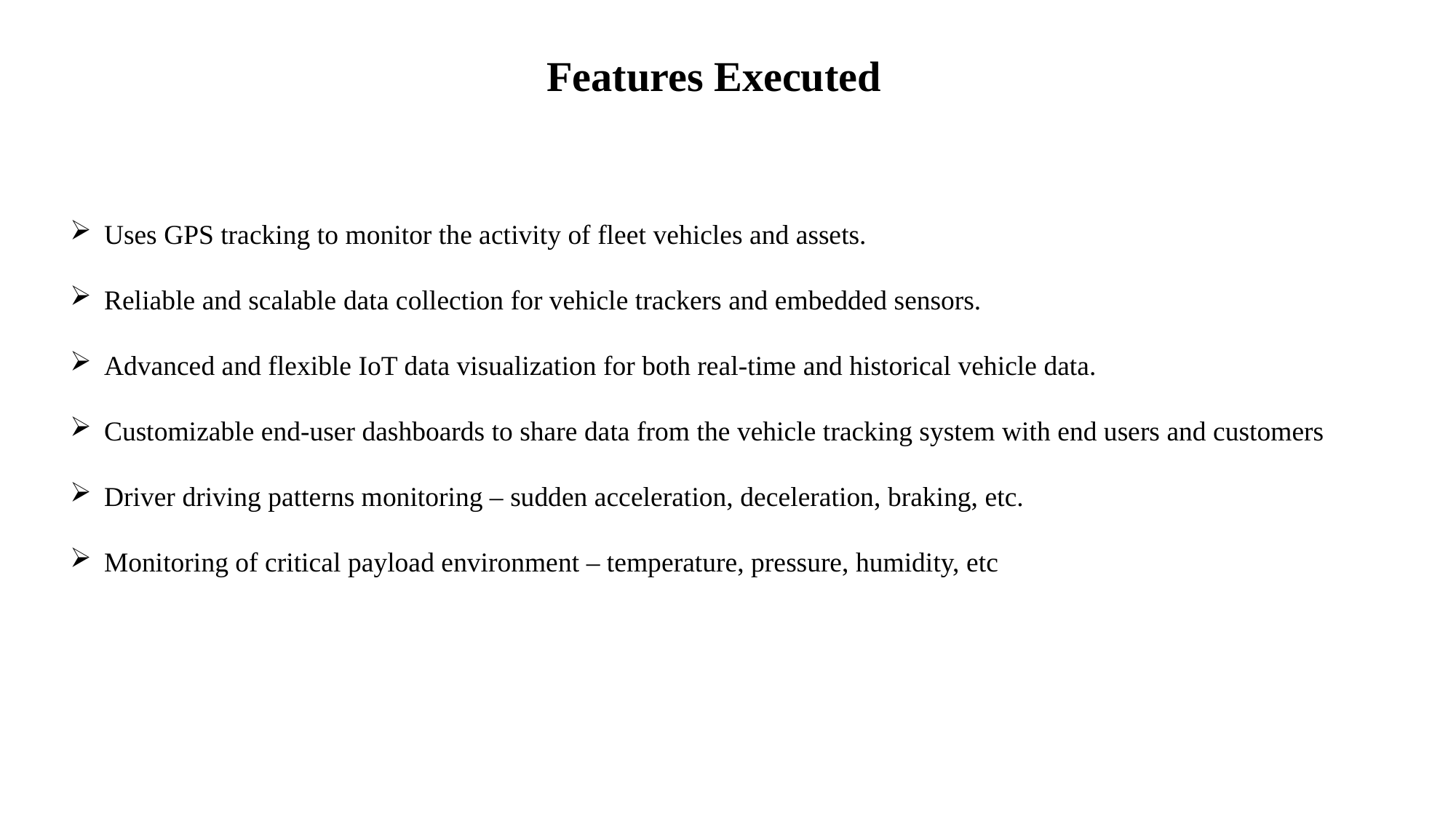

Features Executed
Uses GPS tracking to monitor the activity of fleet vehicles and assets.
Reliable and scalable data collection for vehicle trackers and embedded sensors.
Advanced and flexible IoT data visualization for both real-time and historical vehicle data.
Customizable end-user dashboards to share data from the vehicle tracking system with end users and customers
Driver driving patterns monitoring – sudden acceleration, deceleration, braking, etc.
Monitoring of critical payload environment – temperature, pressure, humidity, etc